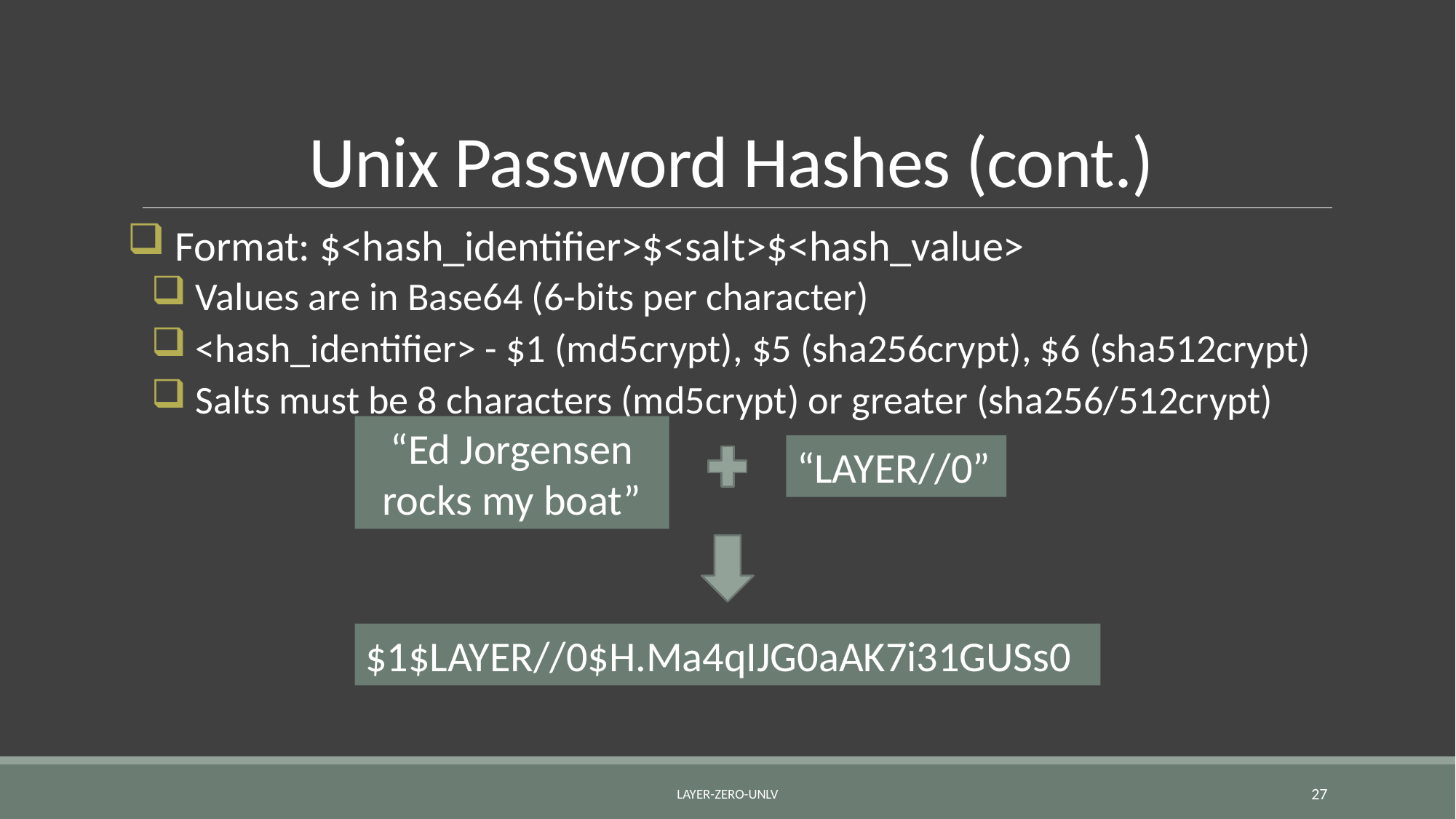

# Unix Password Hashes (cont.)
 Format: $<hash_identifier>$<salt>$<hash_value>
 Values are in Base64 (6-bits per character)
 <hash_identifier> - $1 (md5crypt), $5 (sha256crypt), $6 (sha512crypt)
 Salts must be 8 characters (md5crypt) or greater (sha256/512crypt)
“Ed Jorgensen rocks my boat”
“LAYER//0”

$1$LAYER//0$H.Ma4qIJG0aAK7i31GUSs0
Layer-Zero-UNLV
27